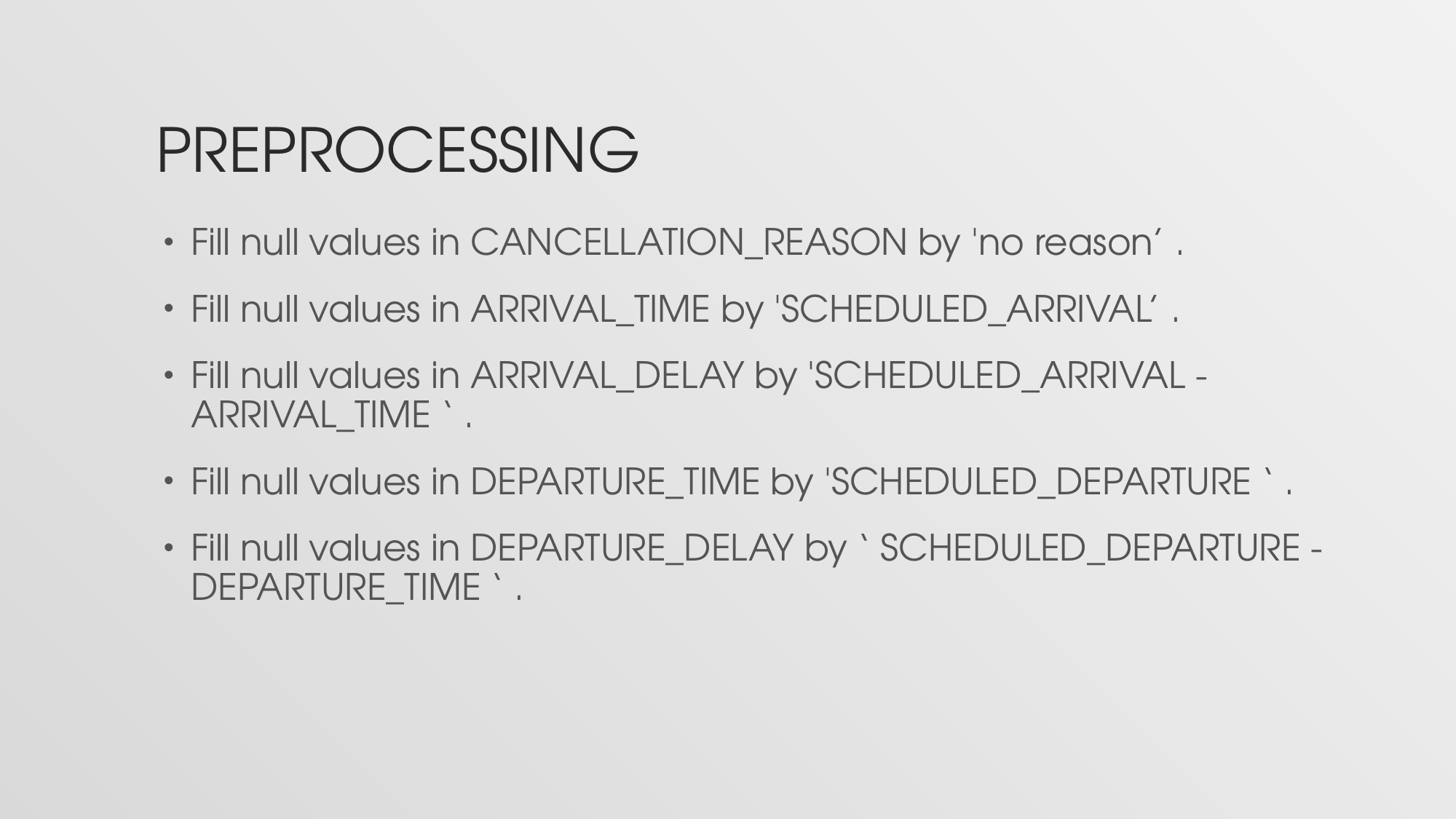

# Preprocessing
Fill null values in CANCELLATION_REASON by 'no reason’ .
Fill null values in ARRIVAL_TIME by 'SCHEDULED_ARRIVAL’ .
Fill null values in ARRIVAL_DELAY by 'SCHEDULED_ARRIVAL - ARRIVAL_TIME ‘ .
Fill null values in DEPARTURE_TIME by 'SCHEDULED_DEPARTURE ‘ .
Fill null values in DEPARTURE_DELAY by ‘ SCHEDULED_DEPARTURE - DEPARTURE_TIME ‘ .